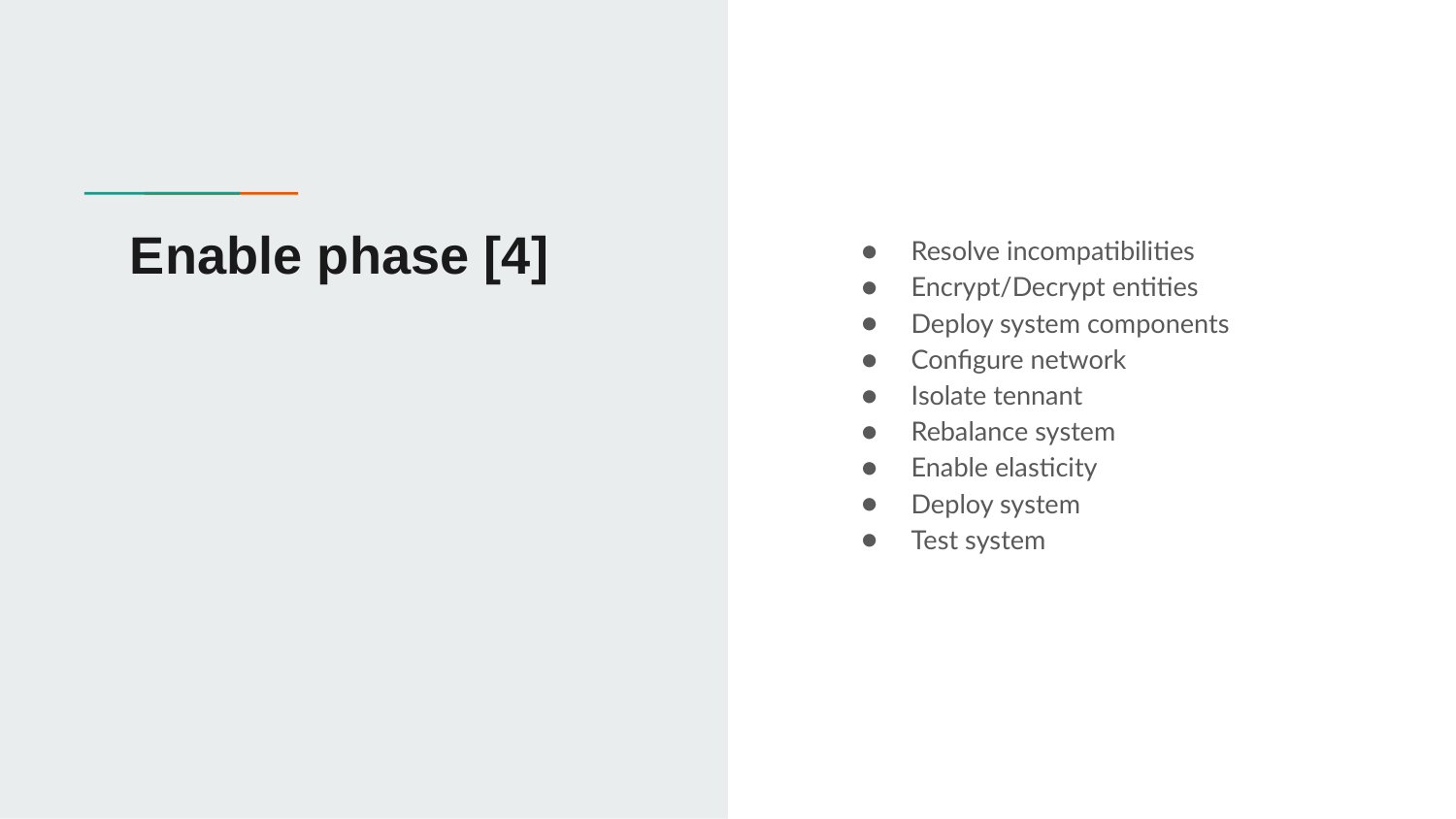

# Enable phase [4]
Resolve incompatibilities
Encrypt/Decrypt entities
Deploy system components
Configure network
Isolate tennant
Rebalance system
Enable elasticity
Deploy system
Test system